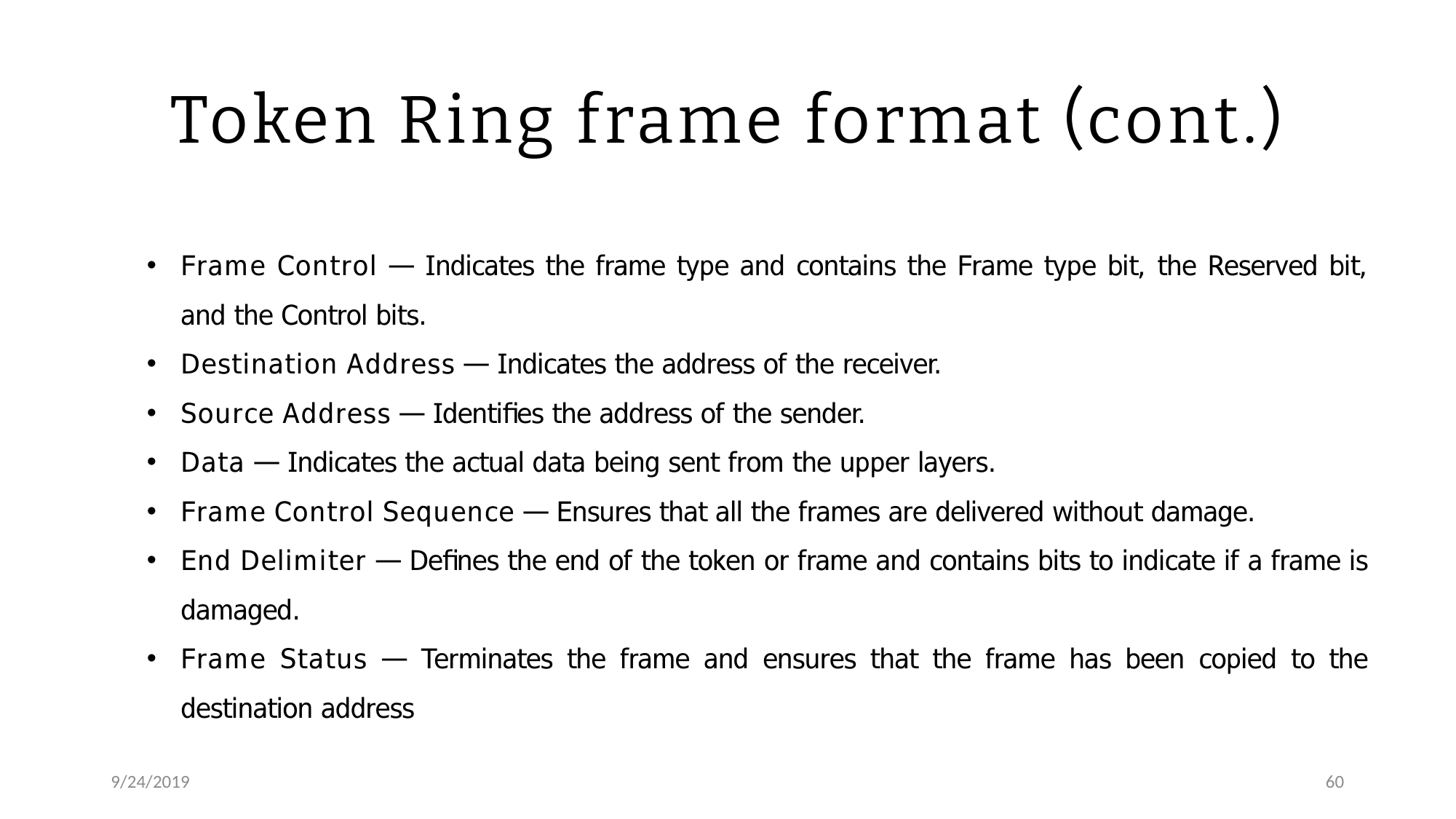

# Token Ring frame format (cont.)
Frame Control — Indicates the frame type and contains the Frame type bit, the Reserved bit, and the Control bits.
Destination Address — Indicates the address of the receiver.
Source Address — Identifies the address of the sender.
Data — Indicates the actual data being sent from the upper layers.
Frame Control Sequence — Ensures that all the frames are delivered without damage.
End Delimiter — Defines the end of the token or frame and contains bits to indicate if a frame is damaged.
Frame Status — Terminates the frame and ensures that the frame has been copied to the destination address
9/24/2019
60